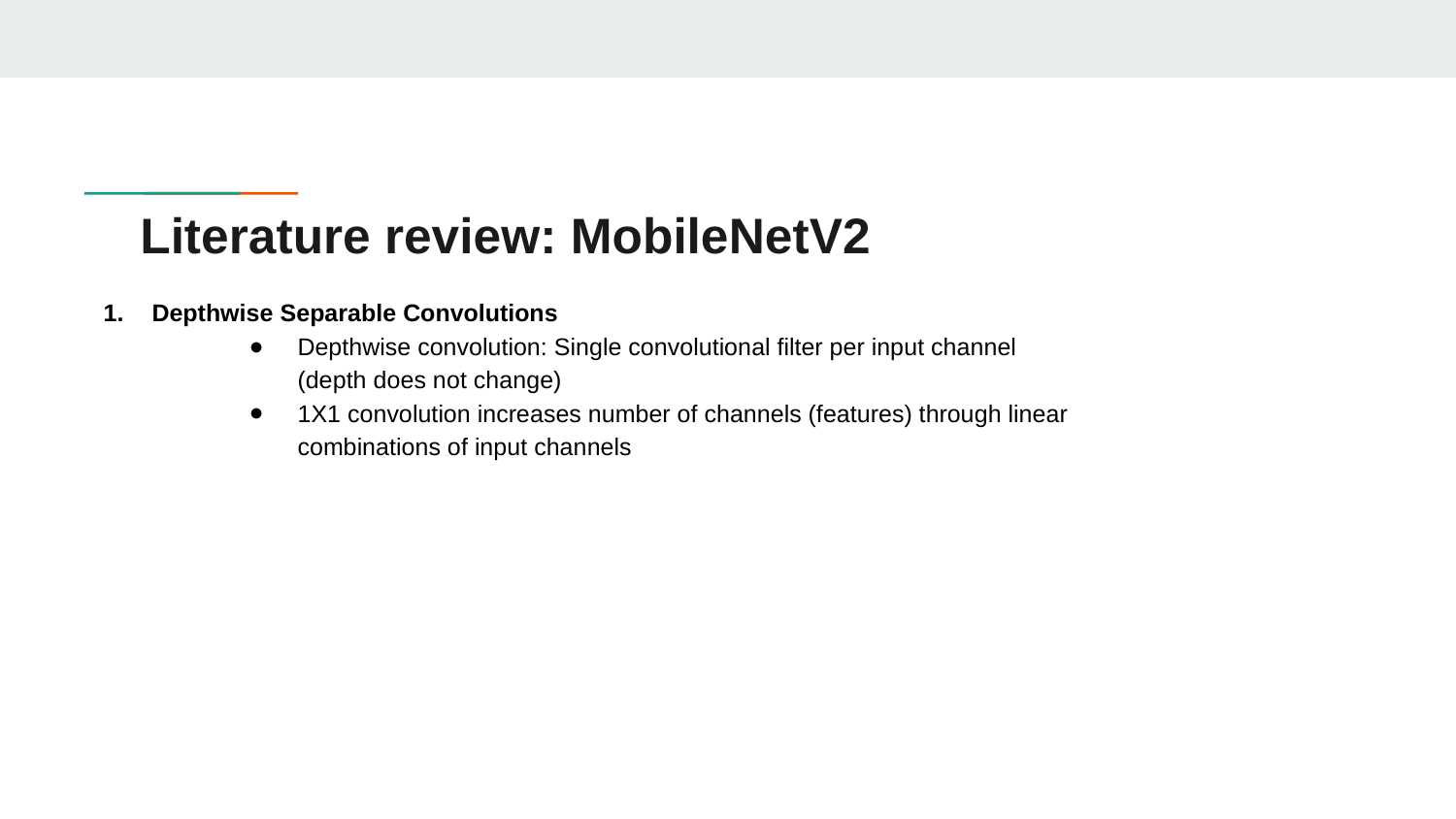

# Literature review: MobileNetV2

Depthwise Separable Convolutions
Depthwise convolution: Single convolutional filter per input channel (depth does not change)
1X1 convolution increases number of channels (features) through linear combinations of input channels